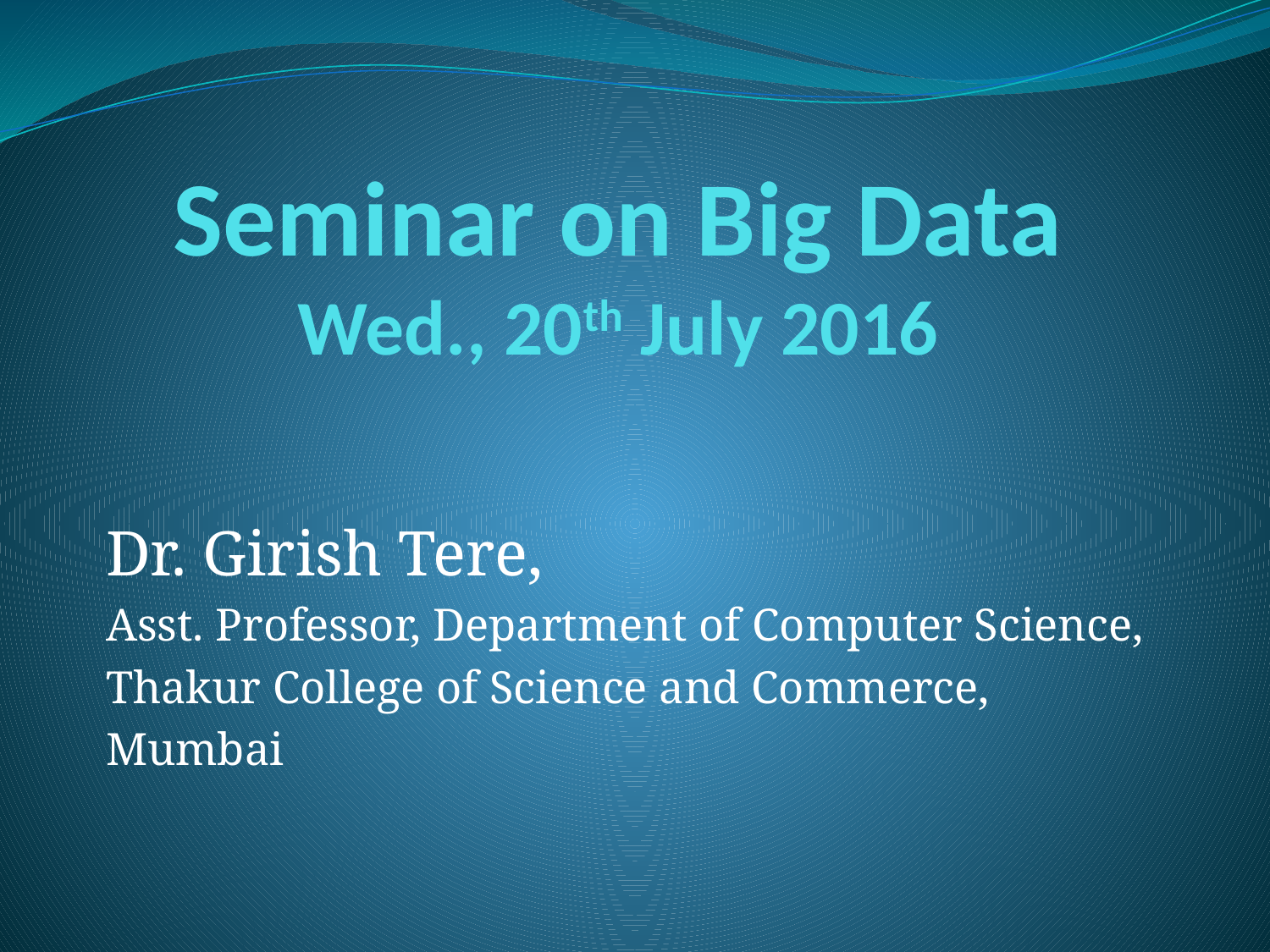

# Seminar on Big Data Wed., 20th July 2016
Dr. Girish Tere,
Asst. Professor, Department of Computer Science,
Thakur College of Science and Commerce,
Mumbai